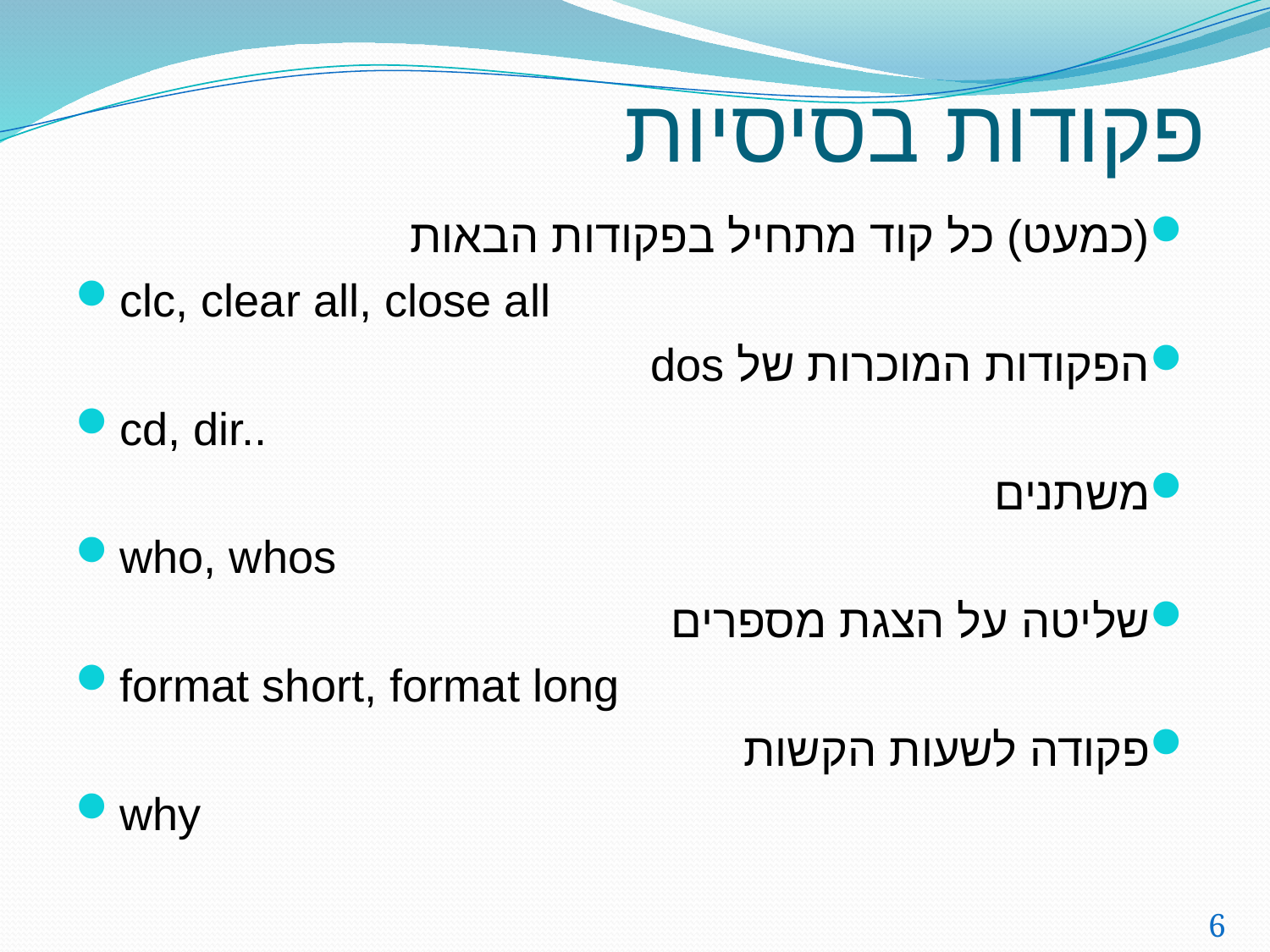

# פקודות בסיסיות
(כמעט) כל קוד מתחיל בפקודות הבאות
clc, clear all, close all
הפקודות המוכרות של dos
cd, dir..
משתנים
who, whos
שליטה על הצגת מספרים
format short, format long
פקודה לשעות הקשות
why